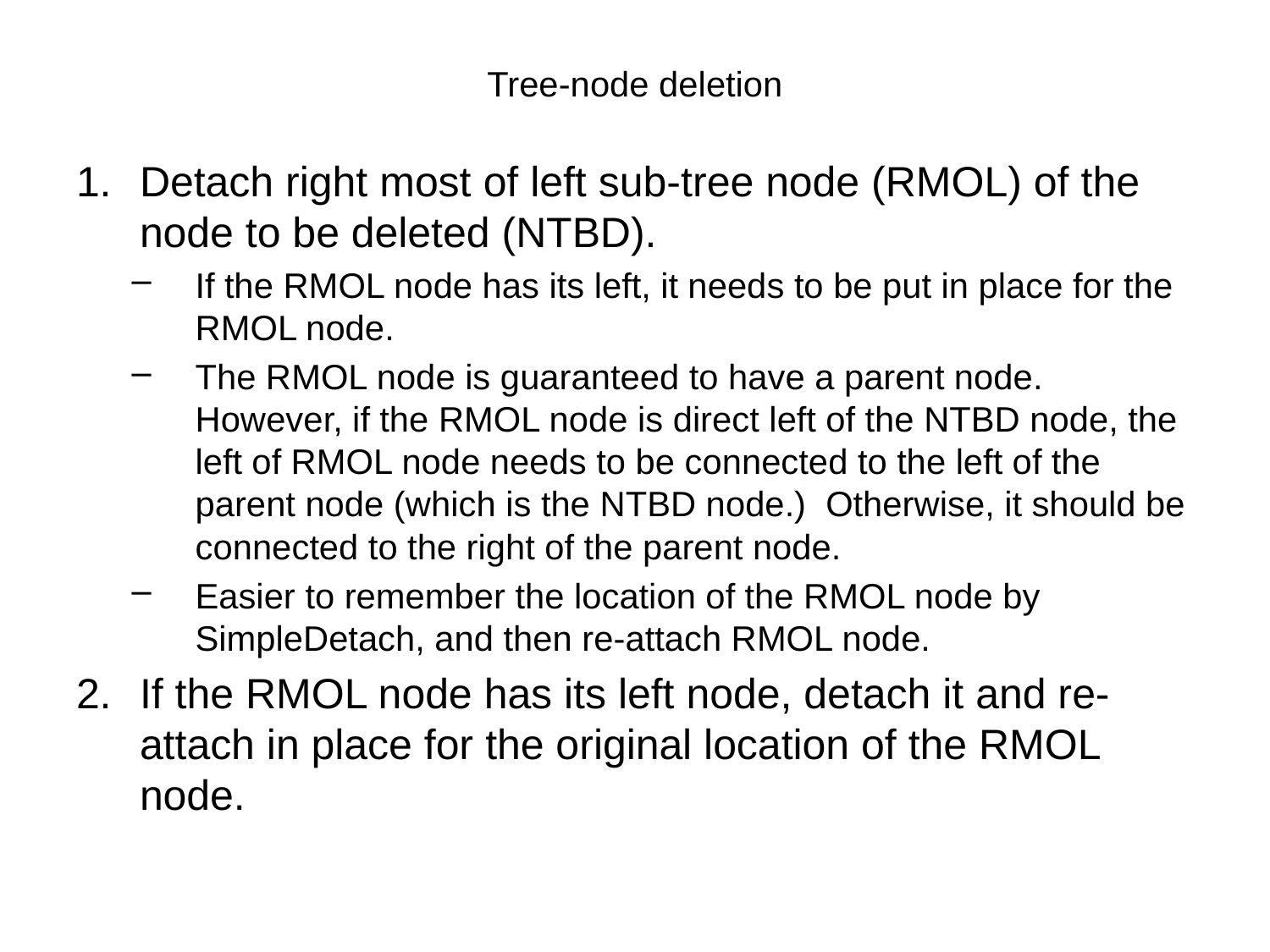

# Tree-node deletion
Detach right most of left sub-tree node (RMOL) of the node to be deleted (NTBD).
If the RMOL node has its left, it needs to be put in place for the RMOL node.
The RMOL node is guaranteed to have a parent node.  However, if the RMOL node is direct left of the NTBD node, the left of RMOL node needs to be connected to the left of the parent node (which is the NTBD node.)  Otherwise, it should be connected to the right of the parent node.
Easier to remember the location of the RMOL node by SimpleDetach, and then re-attach RMOL node.
If the RMOL node has its left node, detach it and re-attach in place for the original location of the RMOL node.